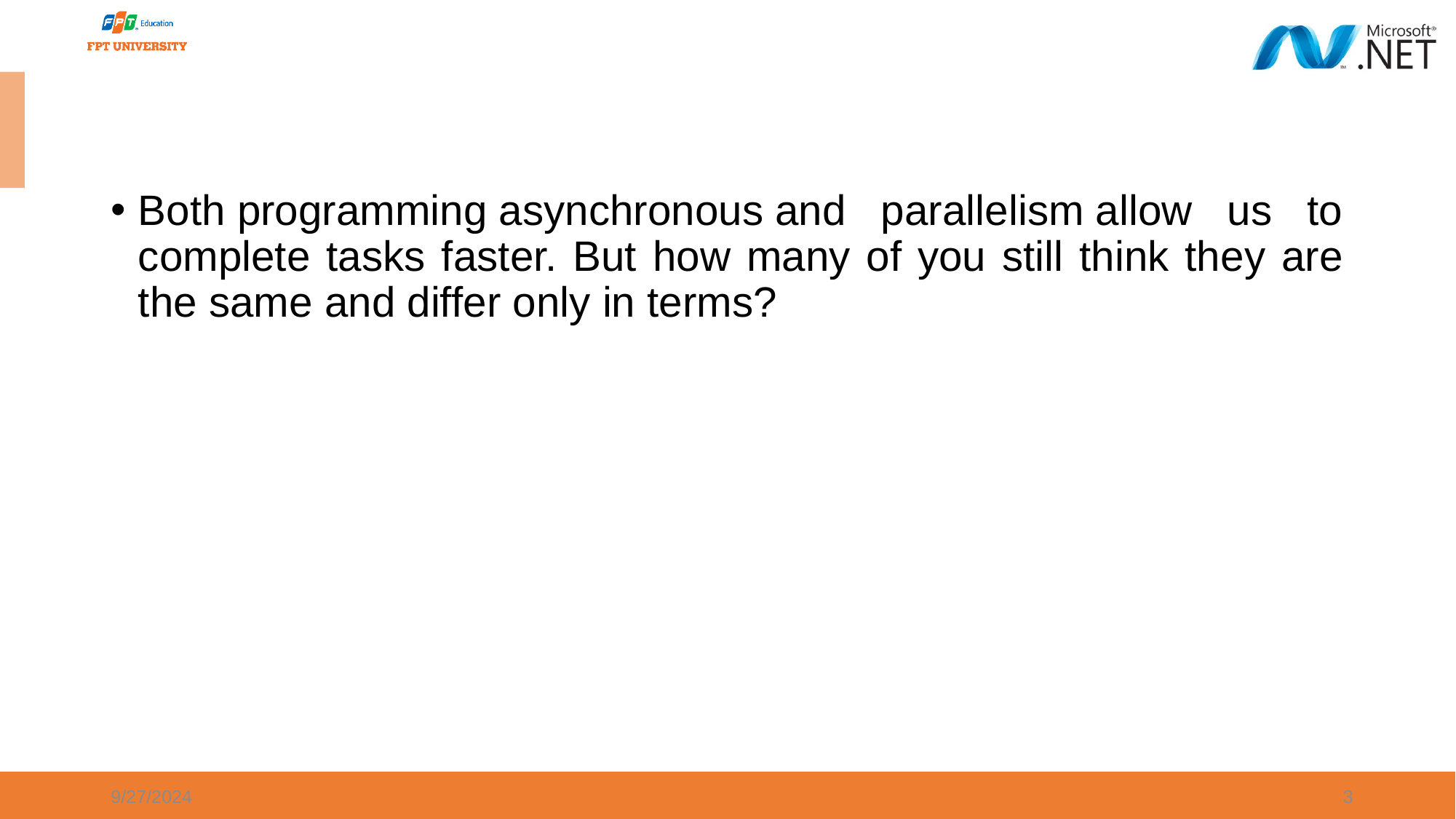

Both programming asynchronous and parallelism allow us to complete tasks faster. But how many of you still think they are the same and differ only in terms?
9/27/2024
3